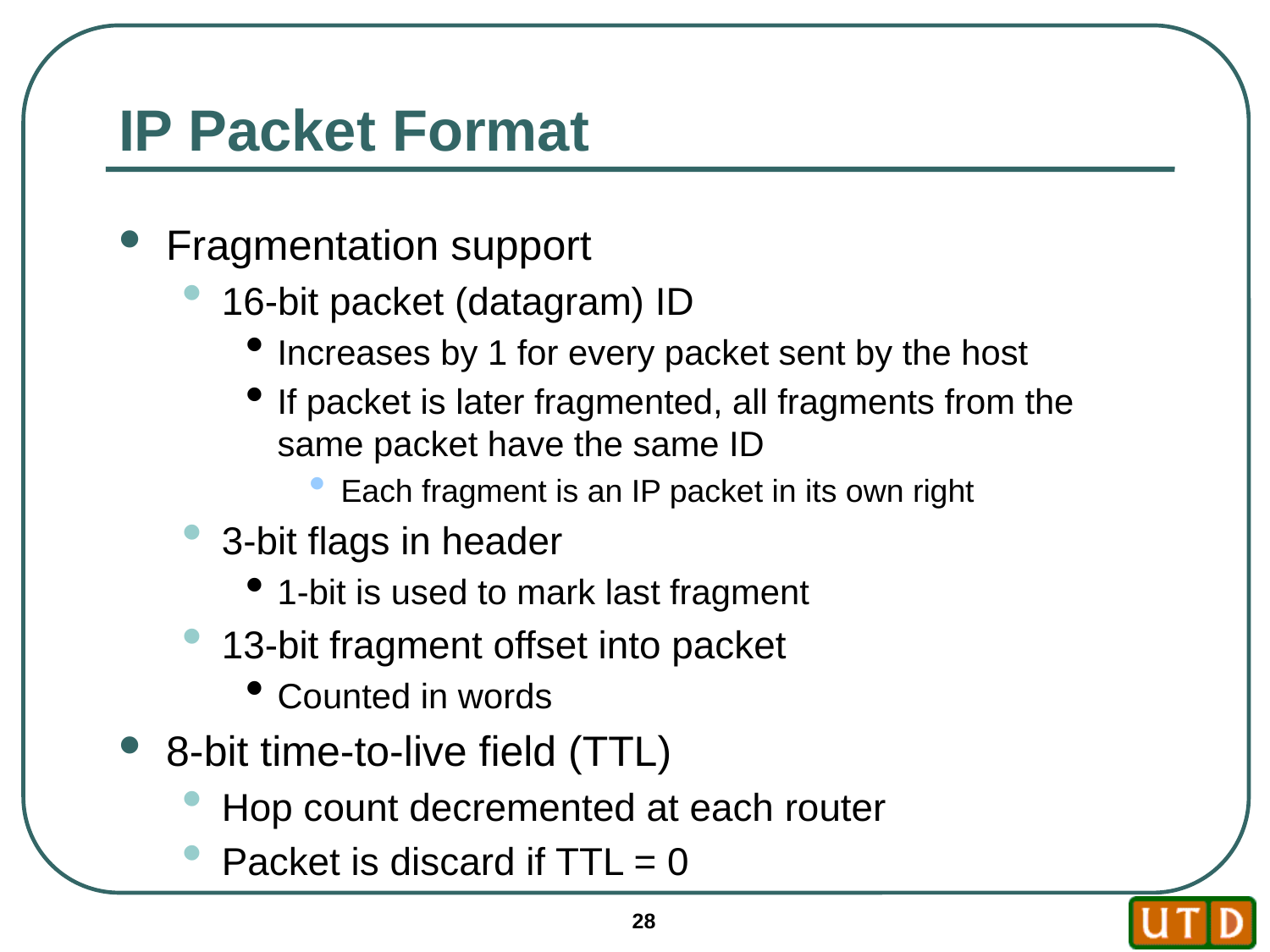

# IP Packet Format
Fragmentation support
16-bit packet (datagram) ID
Increases by 1 for every packet sent by the host
If packet is later fragmented, all fragments from the same packet have the same ID
Each fragment is an IP packet in its own right
3-bit flags in header
1-bit is used to mark last fragment
13-bit fragment offset into packet
Counted in words
8-bit time-to-live field (TTL)
Hop count decremented at each router
Packet is discard if TTL = 0
28